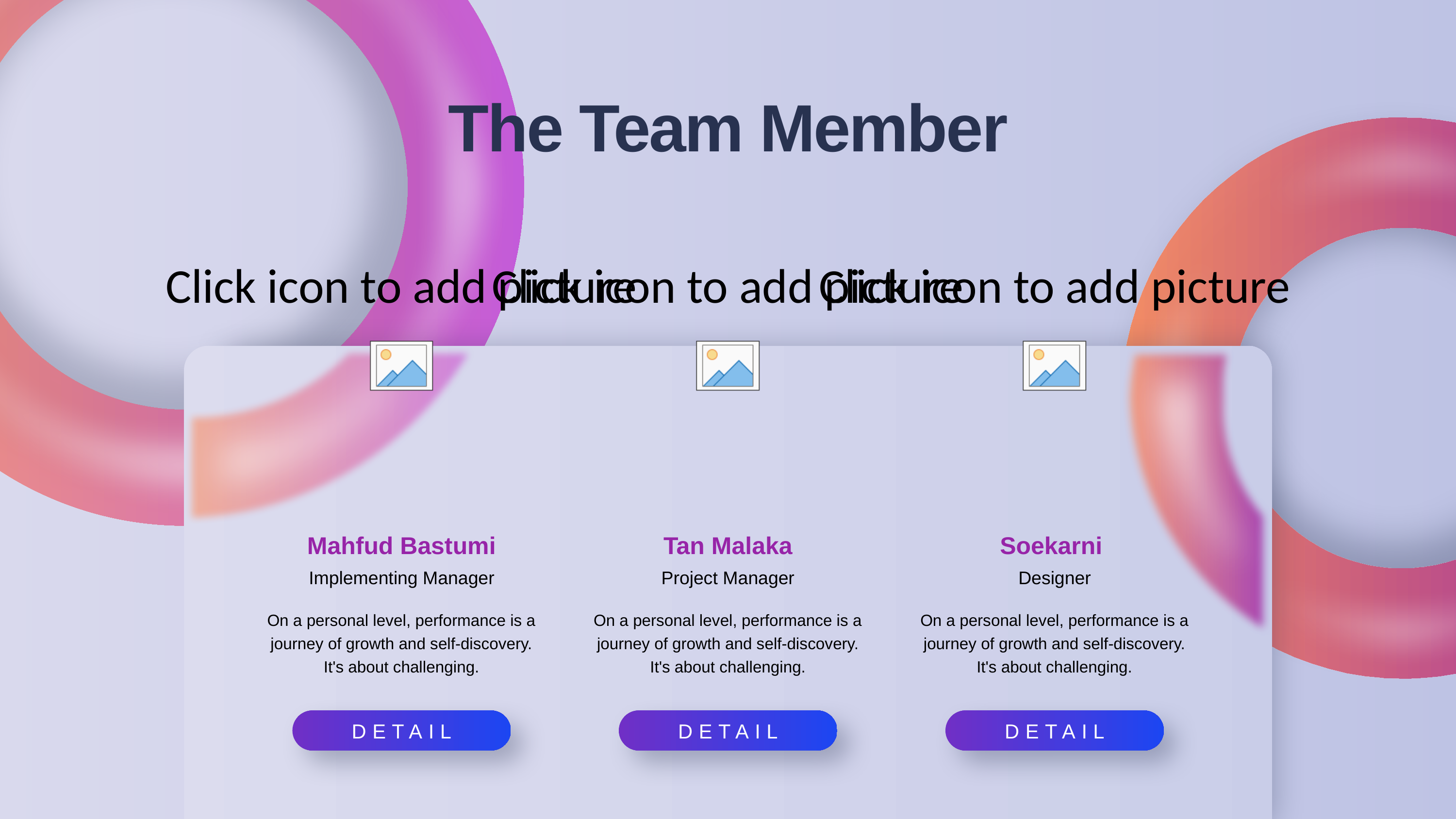

The Team Member

Mahfud Bastumi
Tan Malaka
Soekarni
Implementing Manager
Project Manager
Designer
On a personal level, performance is a journey of growth and self-discovery. It's about challenging.
On a personal level, performance is a journey of growth and self-discovery. It's about challenging.
On a personal level, performance is a journey of growth and self-discovery. It's about challenging.
DETAIL
DETAIL
DETAIL